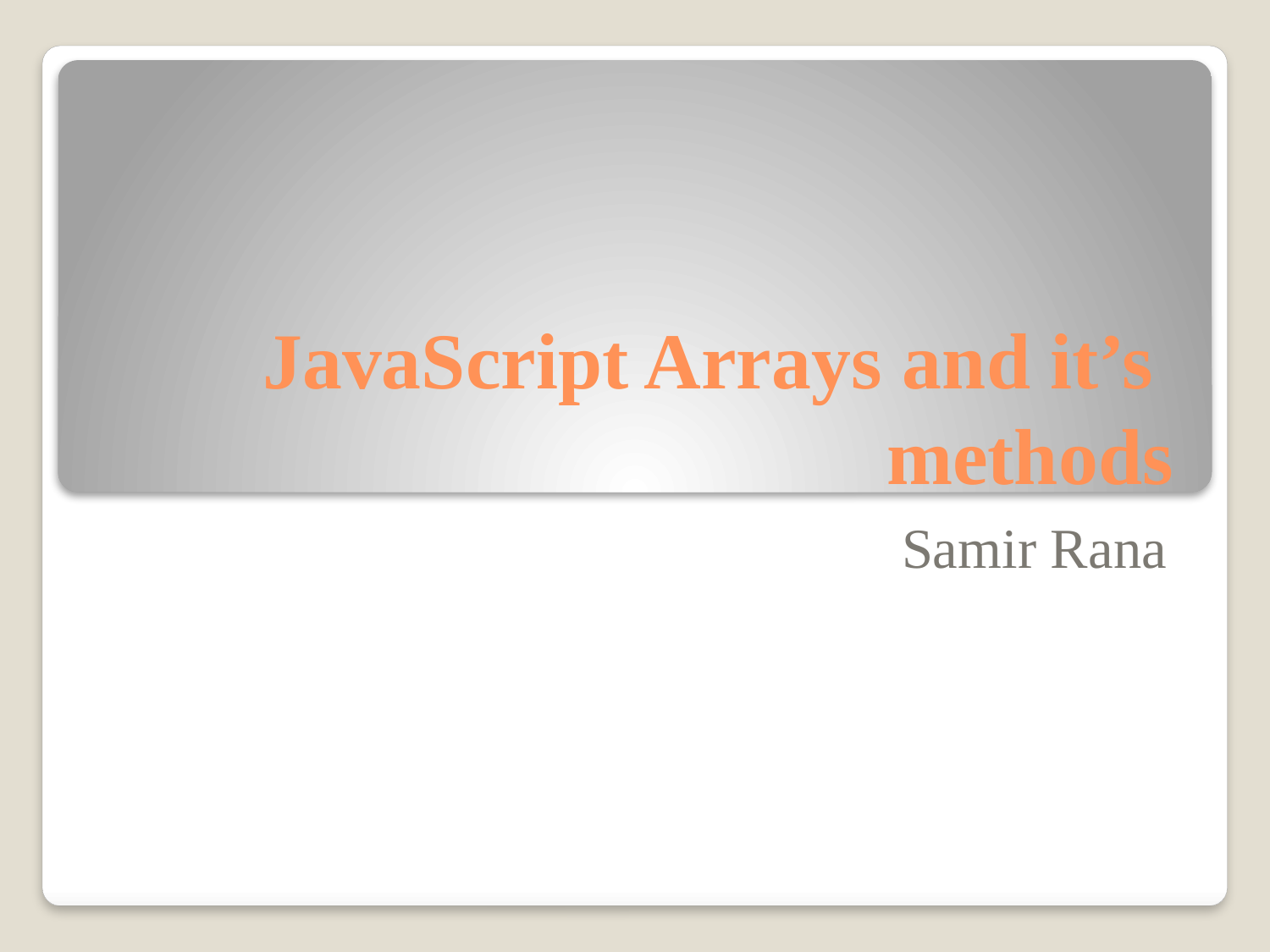

# JavaScript Arrays and it’s  methods
Samir Rana